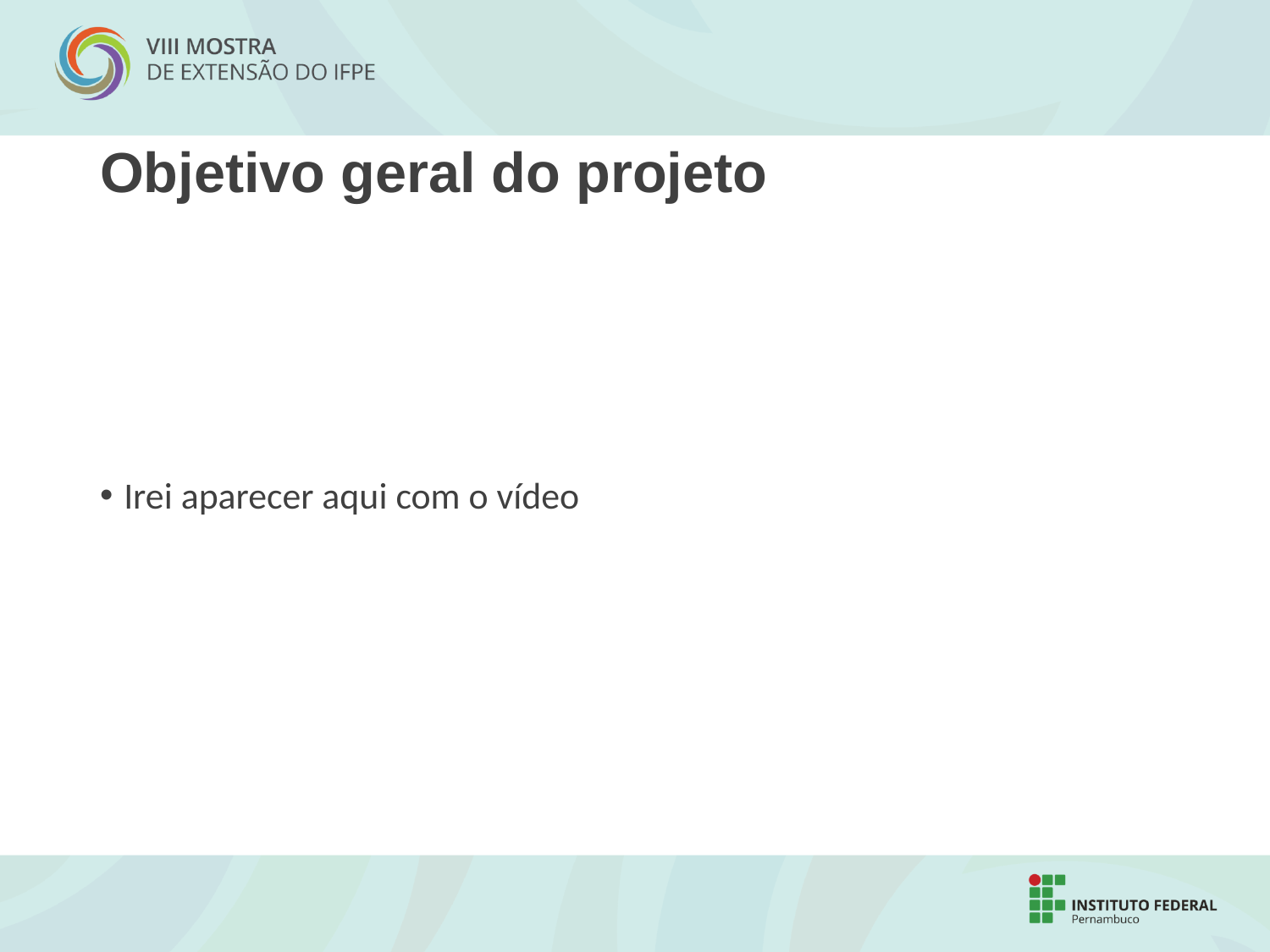

# Objetivo geral do projeto

Irei aparecer aqui com o vídeo